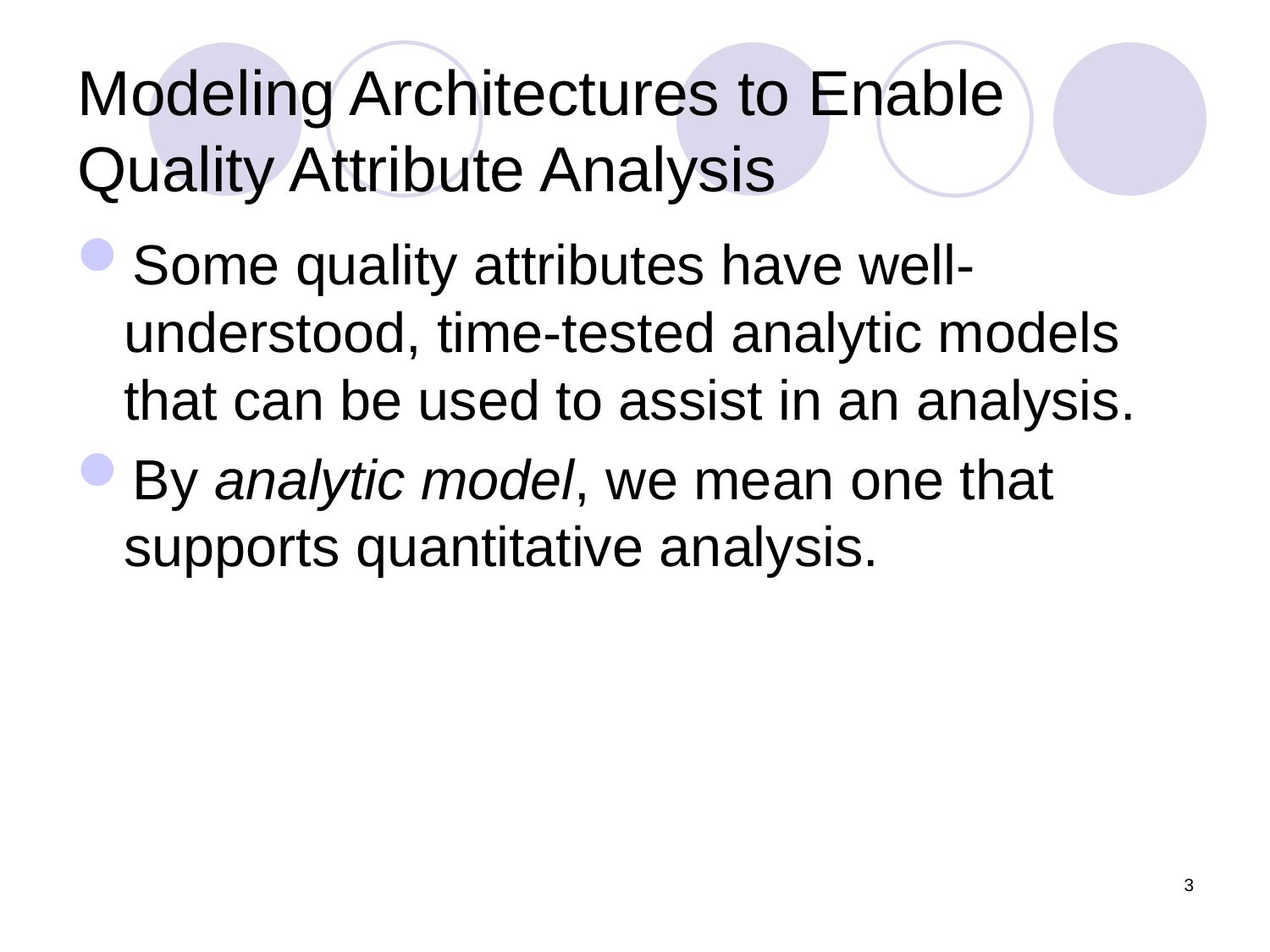

# Modeling Architectures to Enable Quality Attribute Analysis
Some quality attributes have well-understood, time-tested analytic models that can be used to assist in an analysis.
By analytic model, we mean one that supports quantitative analysis.

3